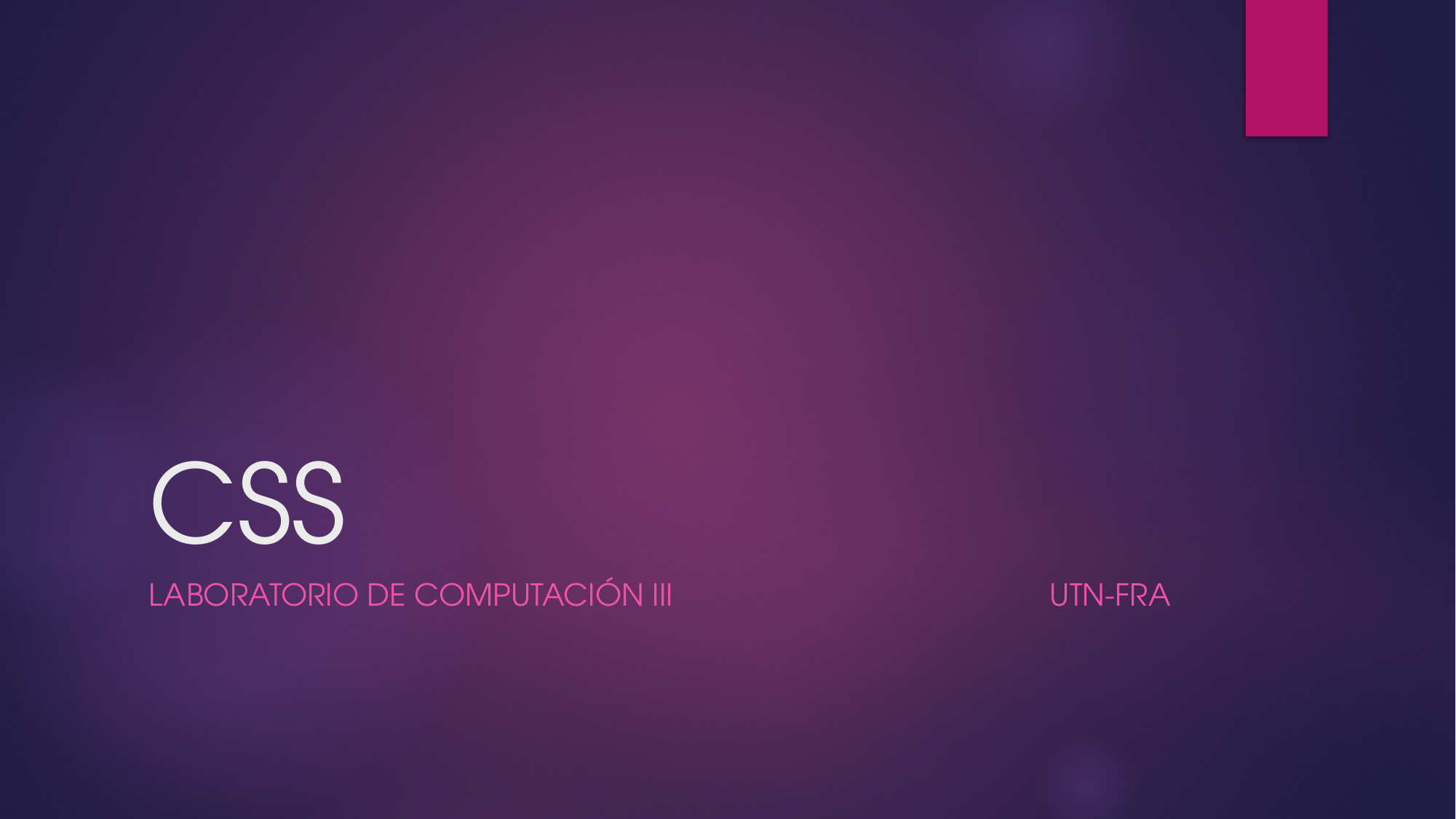

# CSS
Laboratorio de Computación III                                             UTN-FRA